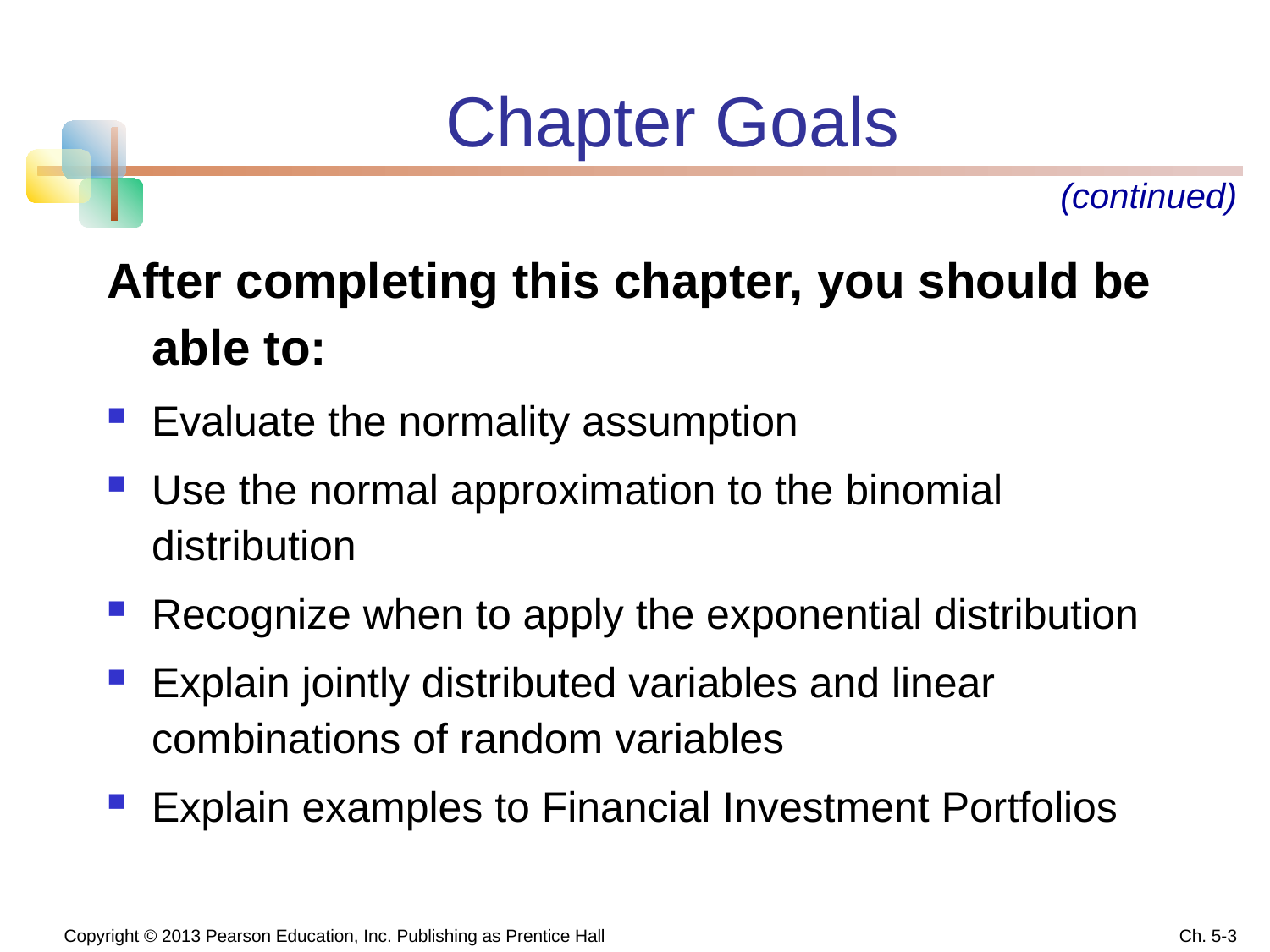

# Chapter Goals
(continued)
After completing this chapter, you should be able to:
Evaluate the normality assumption
Use the normal approximation to the binomial distribution
Recognize when to apply the exponential distribution
Explain jointly distributed variables and linear combinations of random variables
Explain examples to Financial Investment Portfolios
       Copyright © 2013 Pearson Education, Inc. Publishing as Prentice Hall
Ch. 5-3